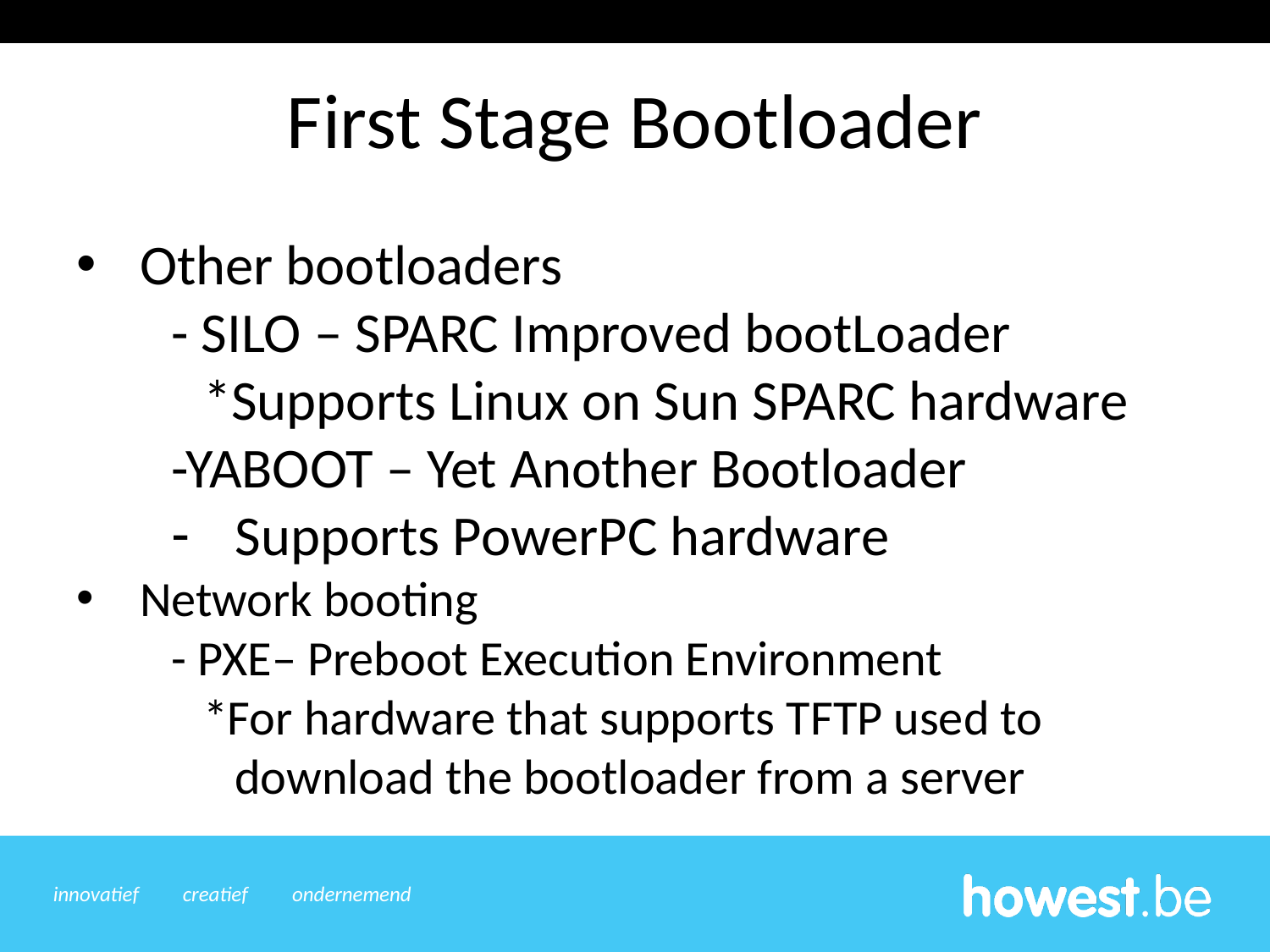

First Stage Bootloader
Other bootloaders
- SILO – SPARC Improved bootLoader
*Supports Linux on Sun SPARC hardware
-YABOOT – Yet Another Bootloader
Supports PowerPC hardware
Network booting
- PXE– Preboot Execution Environment
*For hardware that supports TFTP used to download the bootloader from a server